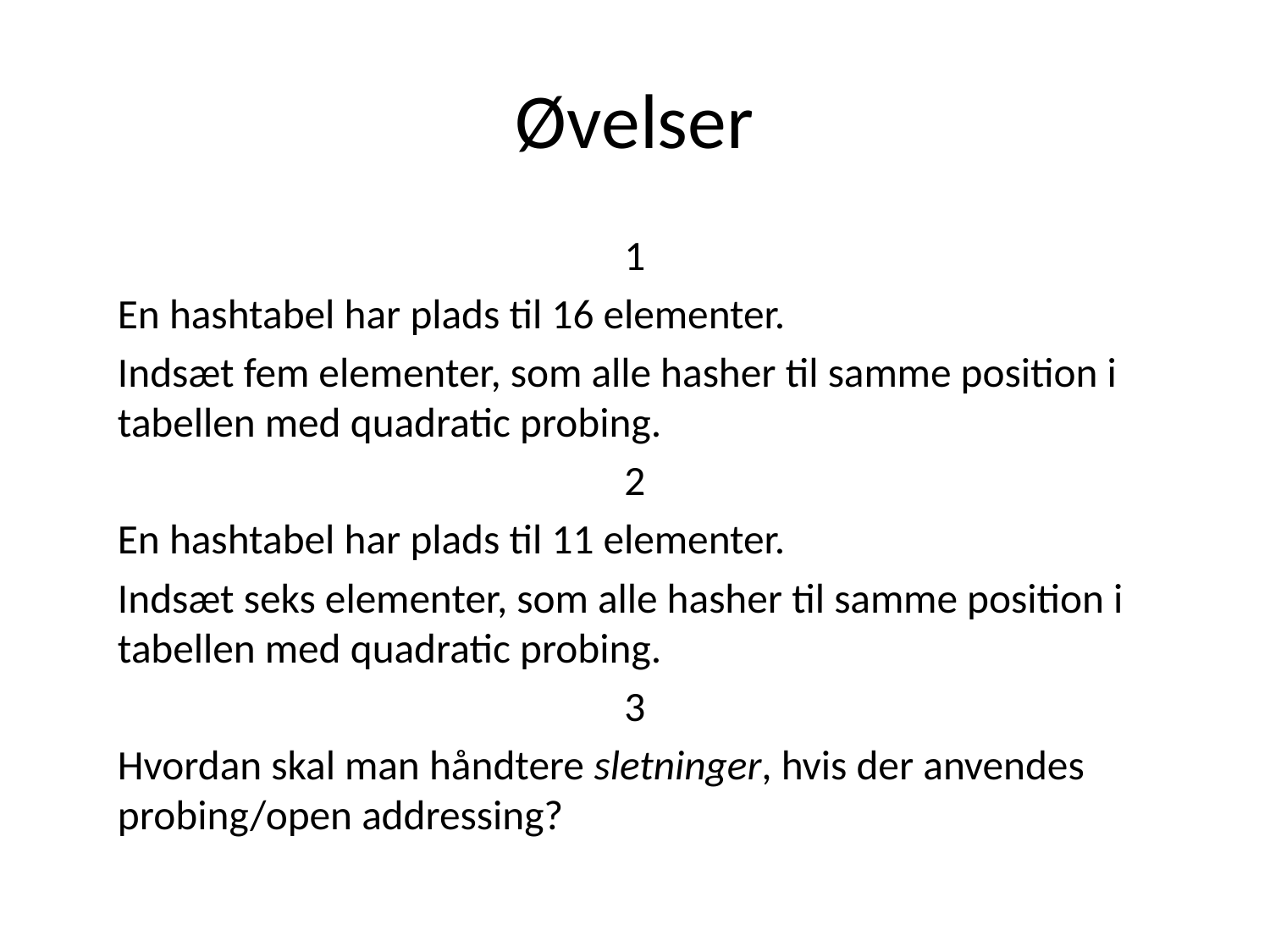

# Øvelser
1
	En hashtabel har plads til 16 elementer.
	Indsæt fem elementer, som alle hasher til samme position i tabellen med quadratic probing.
2
	En hashtabel har plads til 11 elementer.
	Indsæt seks elementer, som alle hasher til samme position i tabellen med quadratic probing.
3
	Hvordan skal man håndtere sletninger, hvis der anvendes probing/open addressing?